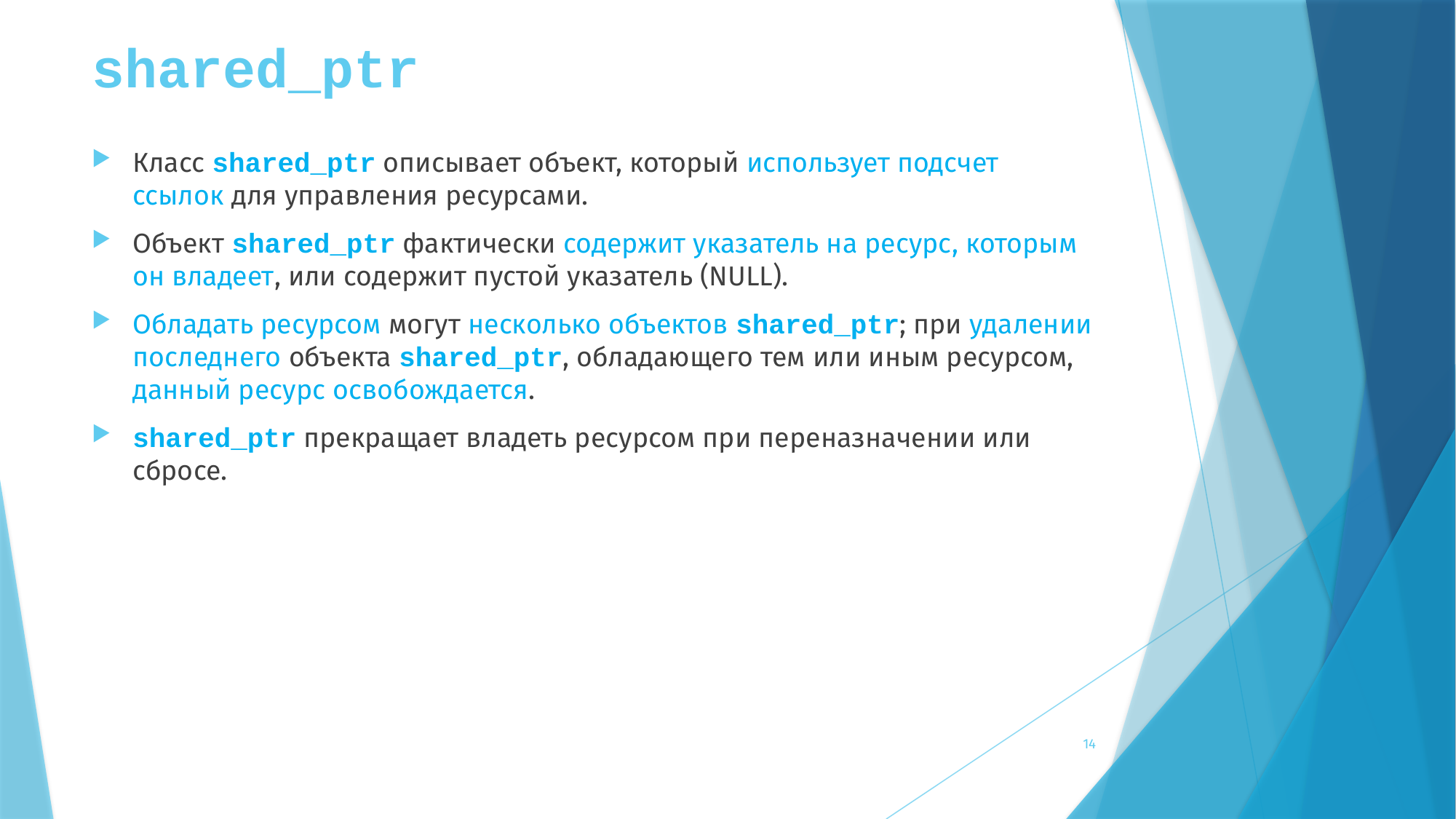

# shared_ptr
Класс shared_ptr описывает объект, который использует подсчет ссылок для управления ресурсами.
Объект shared_ptr фактически содержит указатель на ресурс, которым он владеет, или содержит пустой указатель (NULL).
Обладать ресурсом могут несколько объектов shared_ptr; при удалении последнего объекта shared_ptr, обладающего тем или иным ресурсом, данный ресурс освобождается.
shared_ptr прекращает владеть ресурсом при переназначении или сбросе.
14